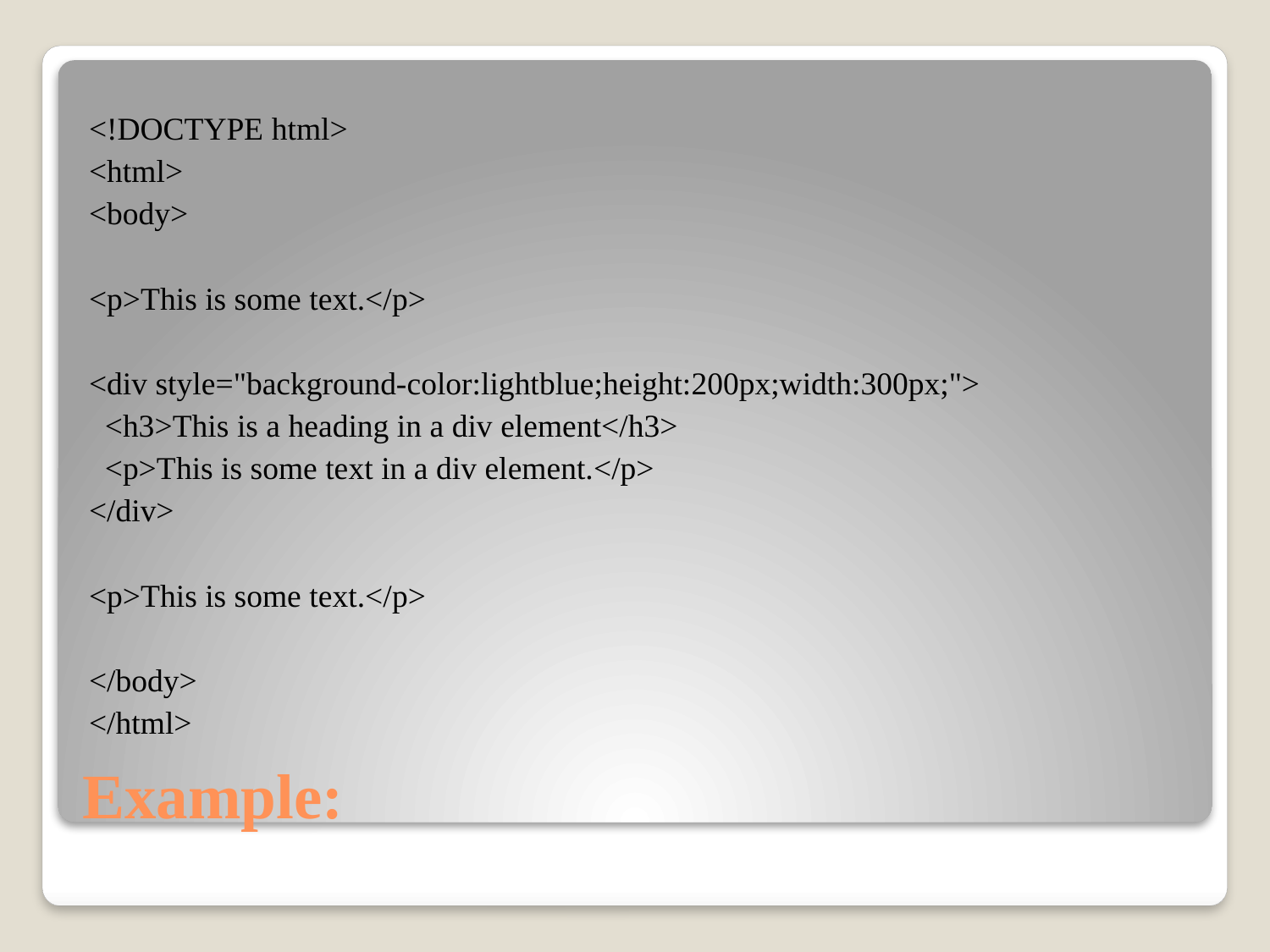

<!DOCTYPE html>
<html>
<body>

<p>This is some text.</p>

<div style="background-color:lightblue;height:200px;width:300px;">
  <h3>This is a heading in a div element</h3>
  <p>This is some text in a div element.</p>
</div>

<p>This is some text.</p>

</body>
</html>

# Example: